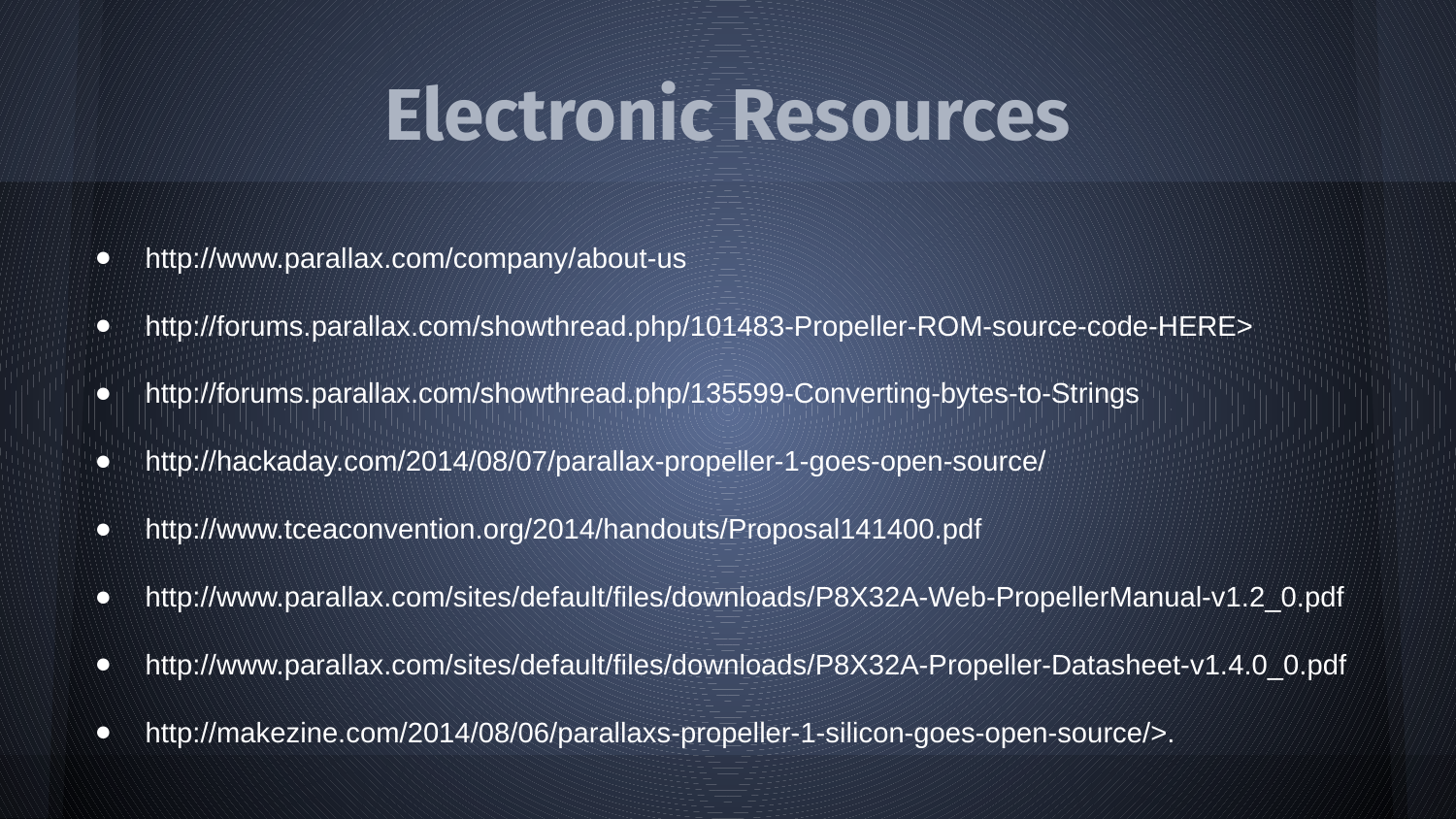

# Electronic Resources
http://www.parallax.com/company/about-us
http://forums.parallax.com/showthread.php/101483-Propeller-ROM-source-code-HERE>
http://forums.parallax.com/showthread.php/135599-Converting-bytes-to-Strings
http://hackaday.com/2014/08/07/parallax-propeller-1-goes-open-source/
http://www.tceaconvention.org/2014/handouts/Proposal141400.pdf
http://www.parallax.com/sites/default/files/downloads/P8X32A-Web-PropellerManual-v1.2_0.pdf
http://www.parallax.com/sites/default/files/downloads/P8X32A-Propeller-Datasheet-v1.4.0_0.pdf
http://makezine.com/2014/08/06/parallaxs-propeller-1-silicon-goes-open-source/>.